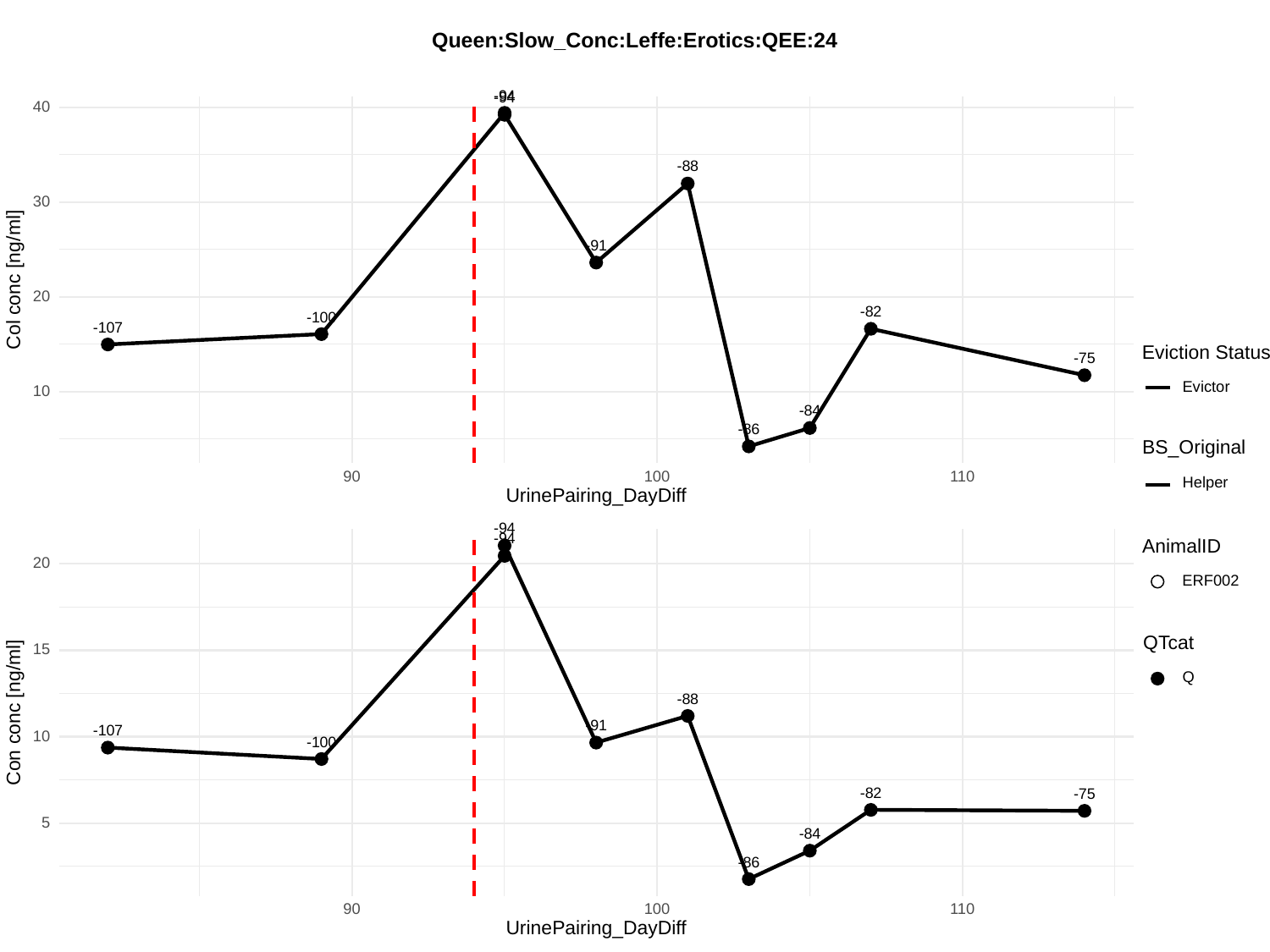

Queen:Slow_Conc:Leffe:Erotics:QEE:24
-94
-94

40

-88

30

-91

Col conc [ng/ml]
20

-82
-100

-107

Eviction Status
-75

Evictor
10

-84

-86

BS_Original

90
100
110
Helper

UrinePairing_DayDiff
-94

-94

AnimalID

20

ERF002

QTcat
15

Q

-88
Con conc [ng/ml]

-91
-107
10

-100

-82
-75

5

-84

-86

90
100
110
UrinePairing_DayDiff